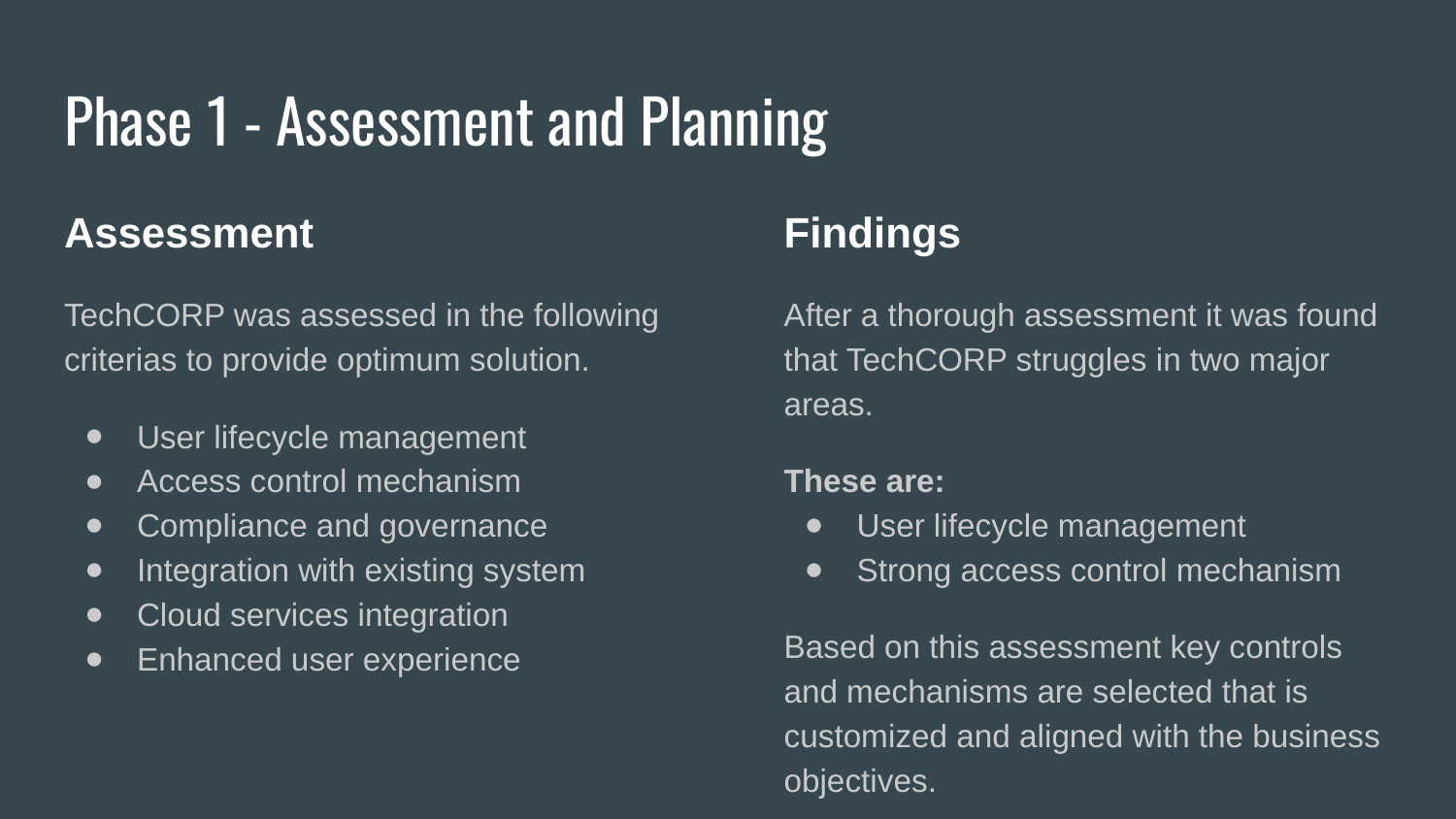

# Phase 1 - Assessment and Planning
Assessment
TechCORP was assessed in the following criterias to provide optimum solution.
User lifecycle management
Access control mechanism
Compliance and governance
Integration with existing system
Cloud services integration
Enhanced user experience
Findings
After a thorough assessment it was found that TechCORP struggles in two major areas.
These are:
User lifecycle management
Strong access control mechanism
Based on this assessment key controls and mechanisms are selected that is customized and aligned with the business objectives.